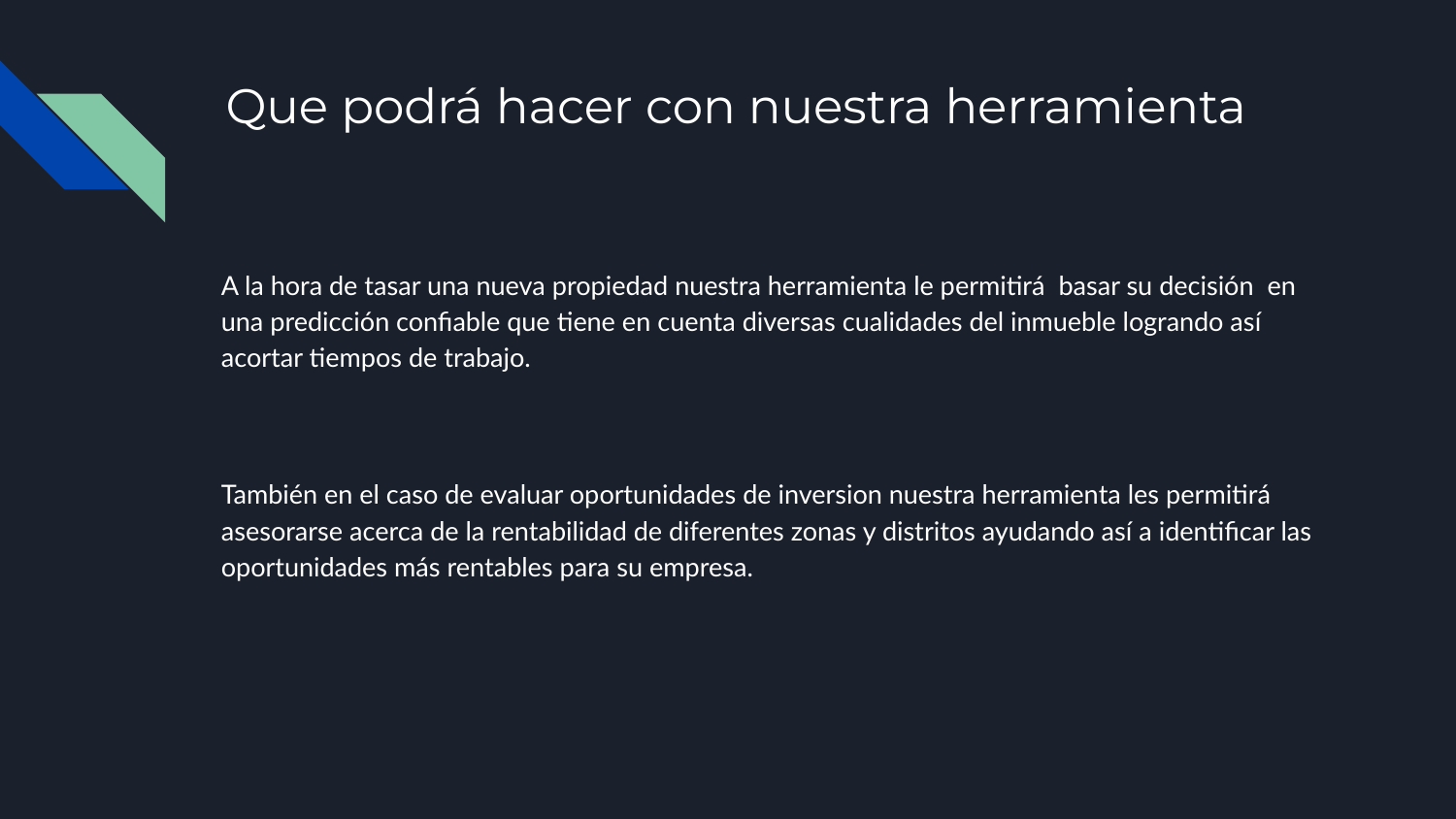

# Que podrá hacer con nuestra herramienta
A la hora de tasar una nueva propiedad nuestra herramienta le permitirá  basar su decisión  en una predicción confiable que tiene en cuenta diversas cualidades del inmueble logrando así acortar tiempos de trabajo.

También en el caso de evaluar oportunidades de inversion nuestra herramienta les permitirá asesorarse acerca de la rentabilidad de diferentes zonas y distritos ayudando así a identificar las oportunidades más rentables para su empresa.